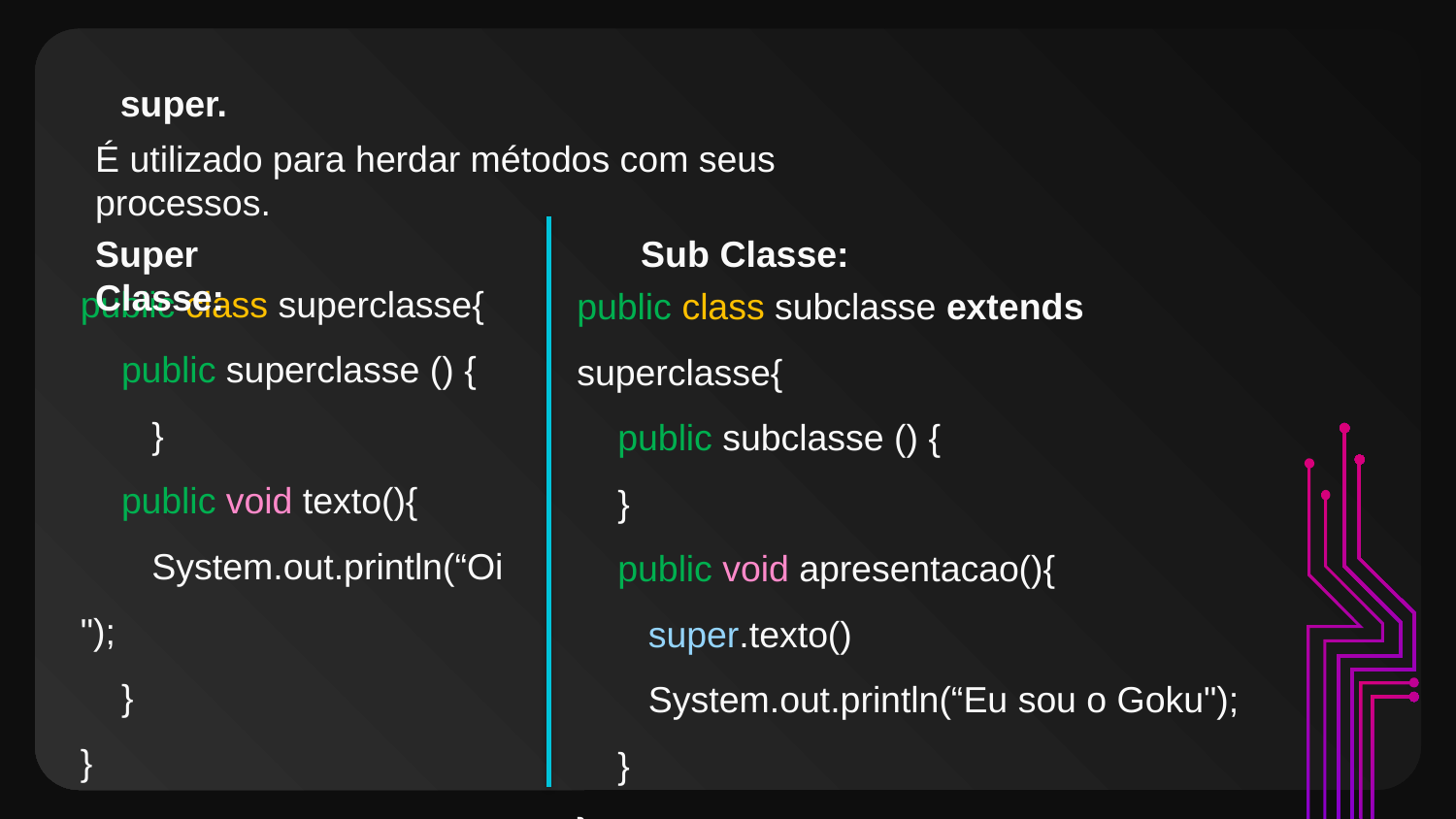

super.
É utilizado para herdar métodos com seus processos.
Super Classe:
Sub Classe:
public class superclasse{
    public superclasse () {
       }
    public void texto(){
       System.out.println(“Oi ");
    }
}
public class subclasse extends superclasse{
    public subclasse () {
    }
    public void apresentacao(){
       super.texto()
       System.out.println(“Eu sou o Goku");
    }
}